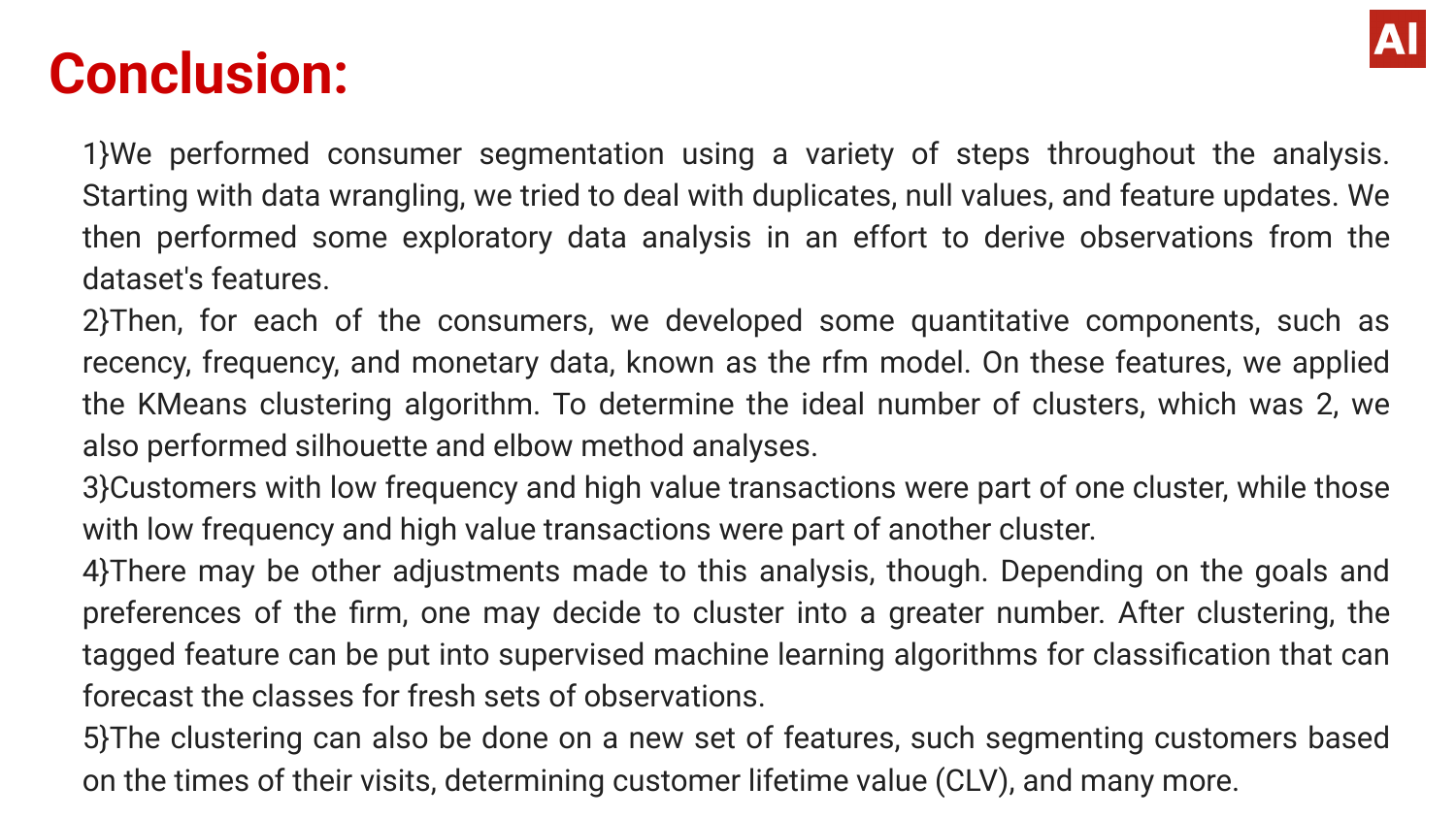

# Conclusion:
1}We performed consumer segmentation using a variety of steps throughout the analysis. Starting with data wrangling, we tried to deal with duplicates, null values, and feature updates. We then performed some exploratory data analysis in an effort to derive observations from the dataset's features.
2}Then, for each of the consumers, we developed some quantitative components, such as recency, frequency, and monetary data, known as the rfm model. On these features, we applied the KMeans clustering algorithm. To determine the ideal number of clusters, which was 2, we also performed silhouette and elbow method analyses.
3}Customers with low frequency and high value transactions were part of one cluster, while those with low frequency and high value transactions were part of another cluster.
4}There may be other adjustments made to this analysis, though. Depending on the goals and preferences of the firm, one may decide to cluster into a greater number. After clustering, the tagged feature can be put into supervised machine learning algorithms for classification that can forecast the classes for fresh sets of observations.
5}The clustering can also be done on a new set of features, such segmenting customers based on the times of their visits, determining customer lifetime value (CLV), and many more.